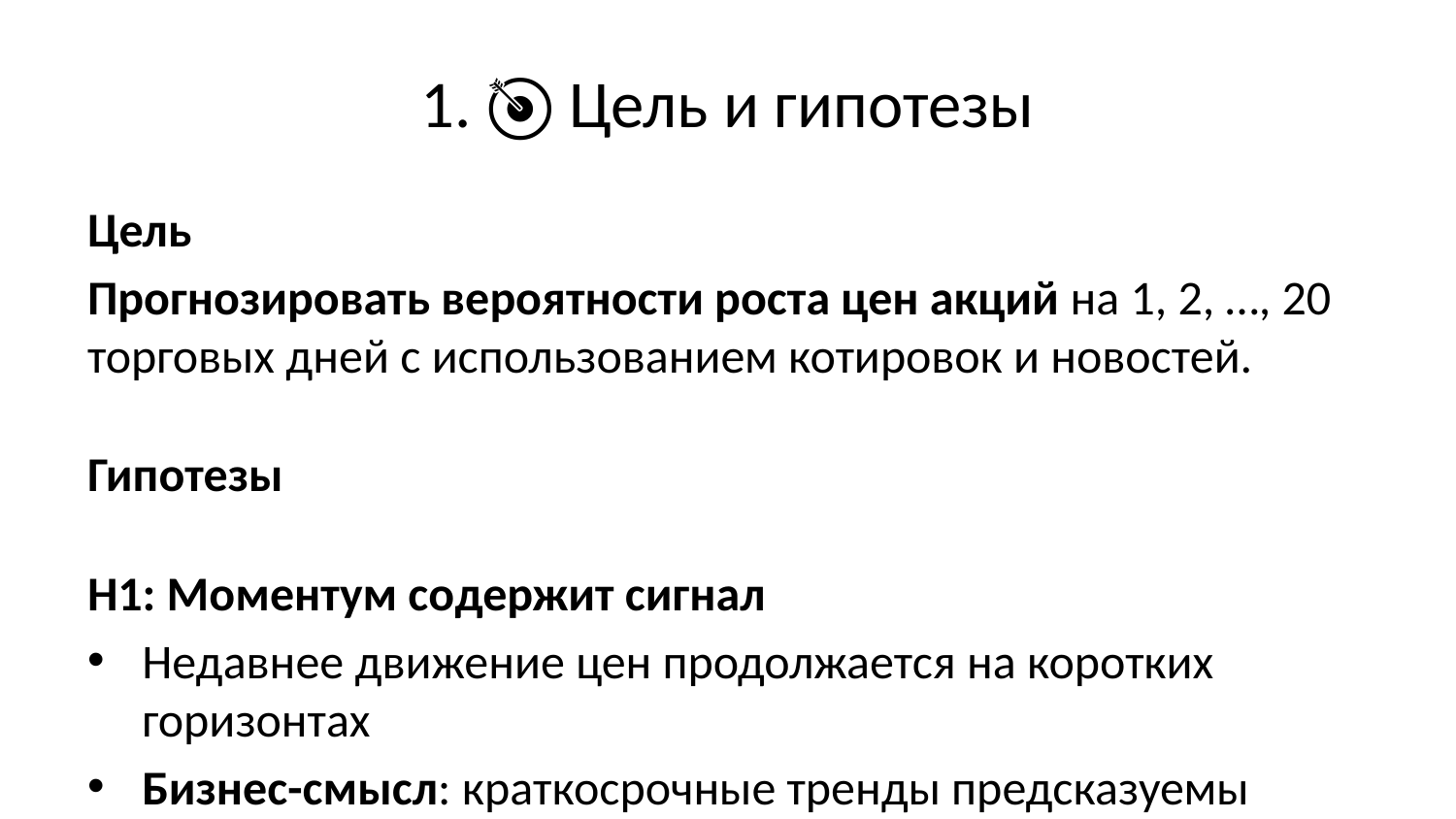

# 1. 🎯 Цель и гипотезы
Цель
Прогнозировать вероятности роста цен акций на 1, 2, …, 20 торговых дней с использованием котировок и новостей.
Гипотезы
H1: Моментум содержит сигнал
Недавнее движение цен продолжается на коротких горизонтах
Бизнес-смысл: краткосрочные тренды предсказуемы
H2: Технические индикаторы работают
RSI, MACD, Bollinger Bands отражают состояние рынка
Бизнес-смысл: классические инструменты техничес��ого анализа эффективны
H3: Новости влияют на движение
Количество и тональность новостей коррелируют с волатильностью
Бизнес-смысл: информационный фон предсказывает изменения
H4: Разные горизонты требуют разных моделей
Паттерны на 1 день отличаются от паттернов на 20 дней
Бизнес-смысл: специализация повышает точность